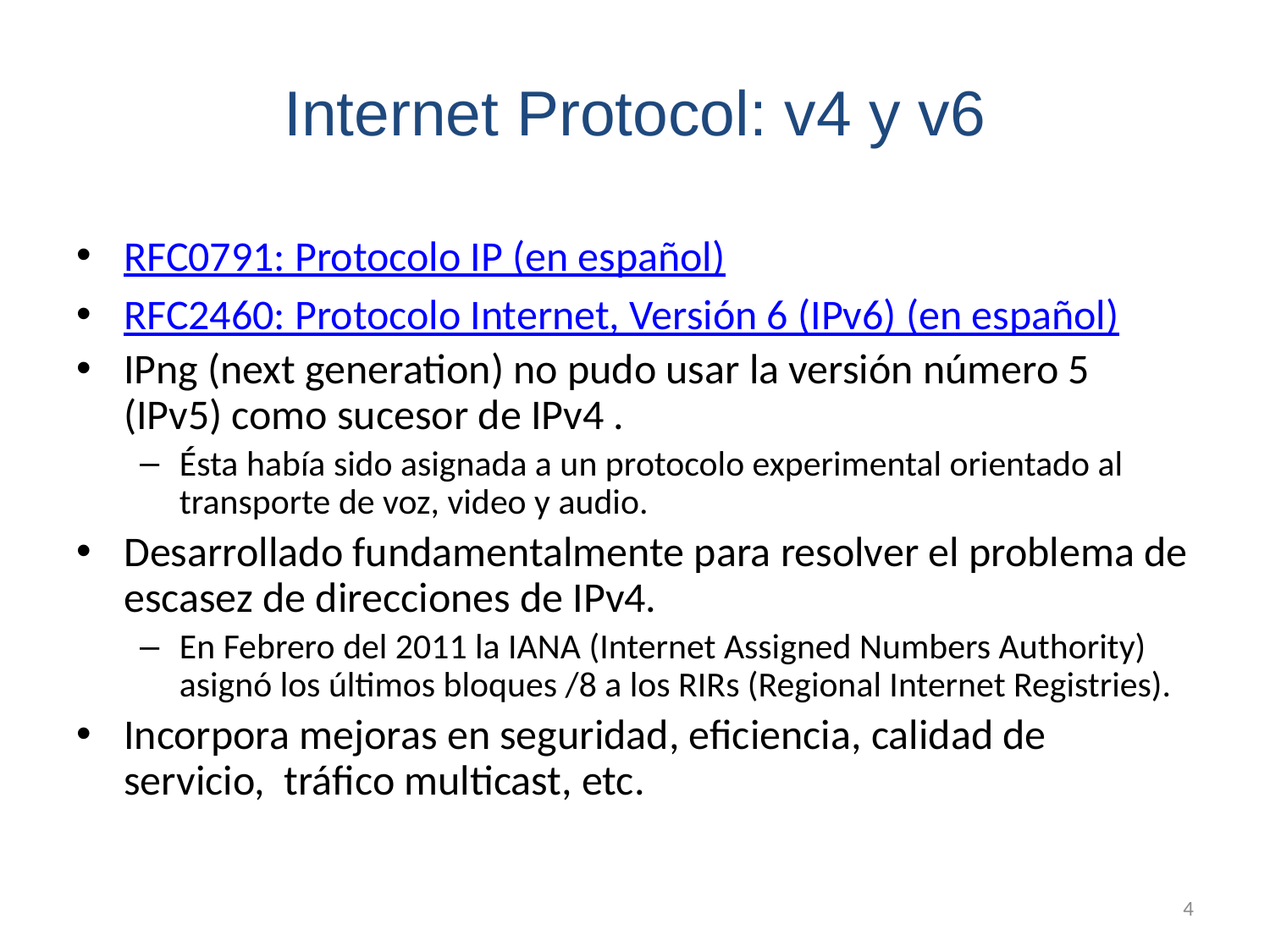

# Internet Protocol: v4 y v6
RFC0791: Protocolo IP (en español)
RFC2460: Protocolo Internet, Versión 6 (IPv6) (en español)
IPng (next generation) no pudo usar la versión número 5 (IPv5) como sucesor de IPv4 .
Ésta había sido asignada a un protocolo experimental orientado al transporte de voz, video y audio.
Desarrollado fundamentalmente para resolver el problema de escasez de direcciones de IPv4.
En Febrero del 2011 la IANA (Internet Assigned Numbers Authority) asignó los últimos bloques /8 a los RIRs (Regional Internet Registries).
Incorpora mejoras en seguridad, eficiencia, calidad de servicio,  tráfico multicast, etc.

4